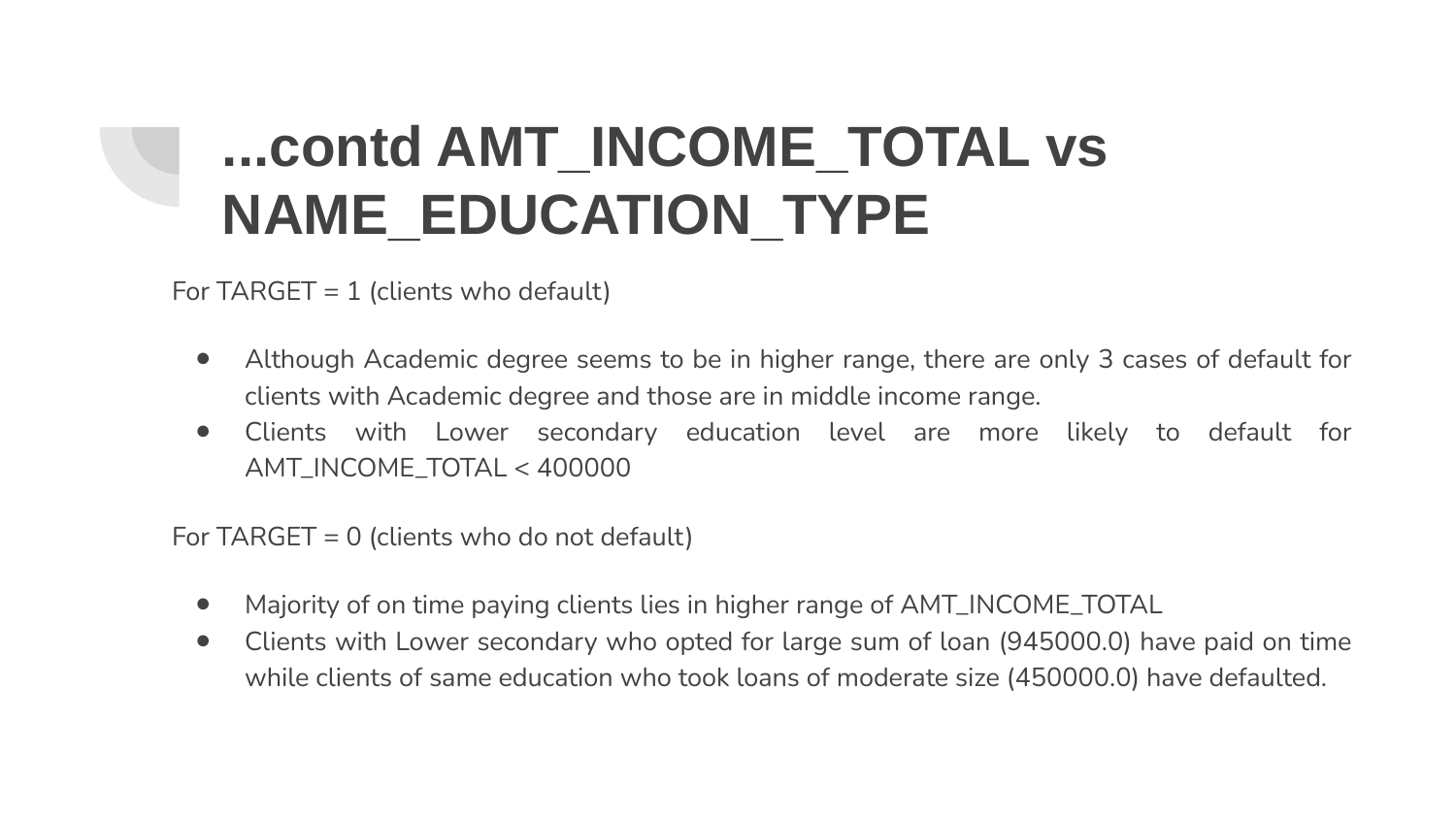

# ...contd AMT_INCOME_TOTAL vs NAME_EDUCATION_TYPE
For TARGET = 1 (clients who default)
Although Academic degree seems to be in higher range, there are only 3 cases of default for clients with Academic degree and those are in middle income range.
Clients with Lower secondary education level are more likely to default for AMT_INCOME_TOTAL < 400000
For TARGET = 0 (clients who do not default)
Majority of on time paying clients lies in higher range of AMT_INCOME_TOTAL
Clients with Lower secondary who opted for large sum of loan (945000.0) have paid on time while clients of same education who took loans of moderate size (450000.0) have defaulted.